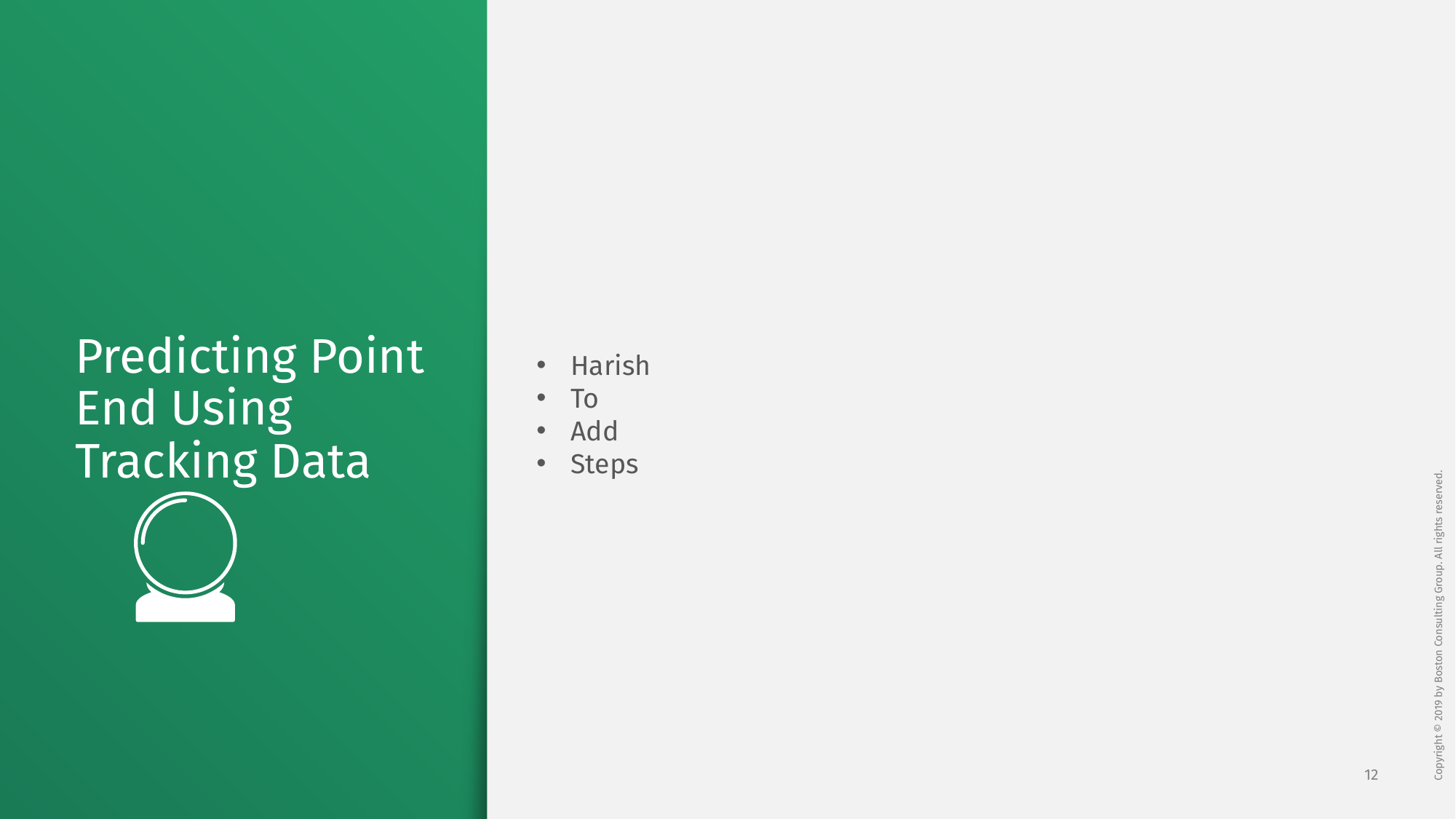

Harish
To
Add
Steps

# Predicting Point End Using Tracking Data